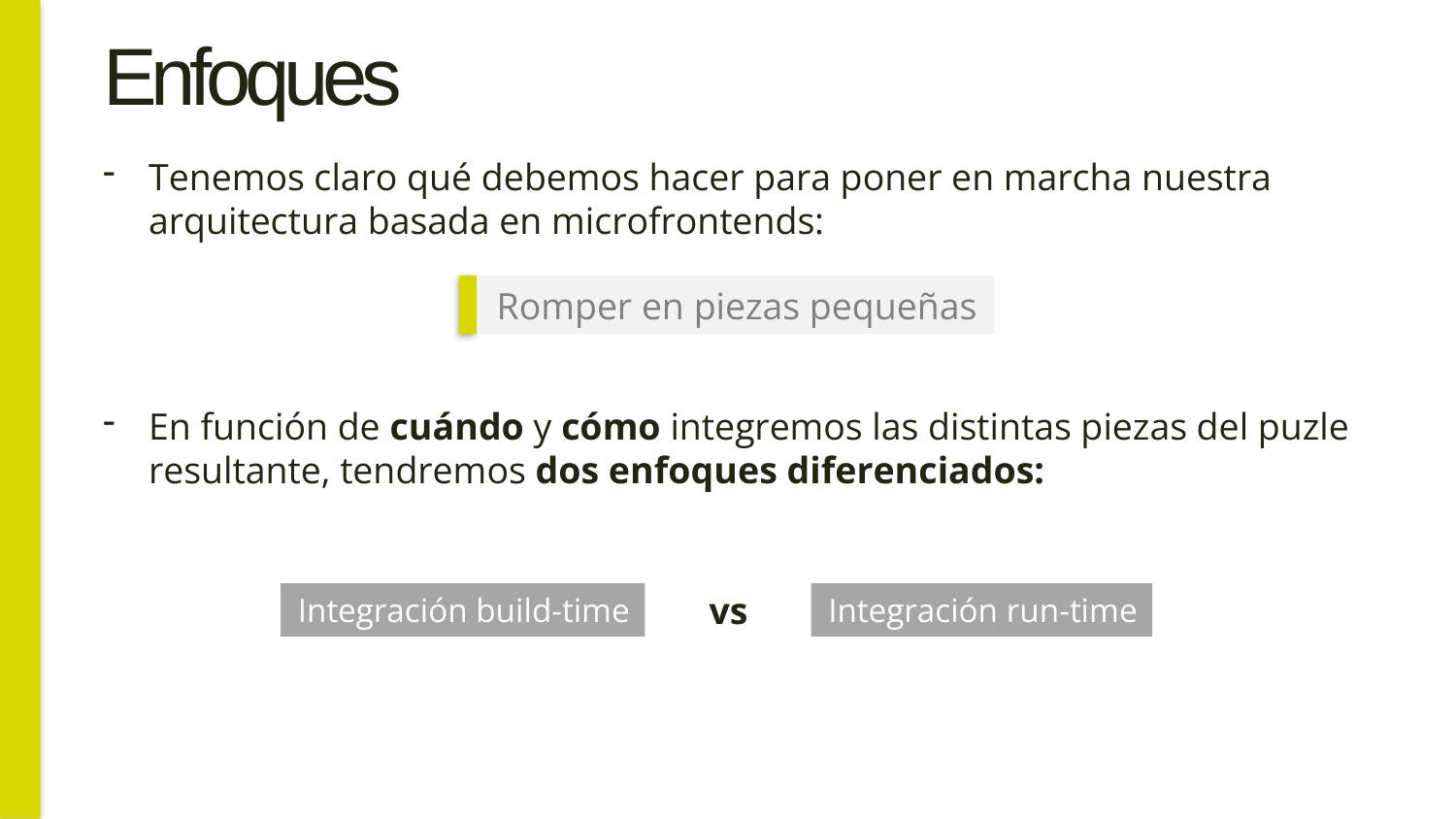

# Enfoques
Tenemos claro qué debemos hacer para poner en marcha nuestra arquitectura basada en microfrontends:

Romper en piezas pequeñas
En función de cuándo y cómo integremos las distintas piezas del puzle resultante, tendremos dos enfoques diferenciados:
vs
Integración build-time
Integración run-time